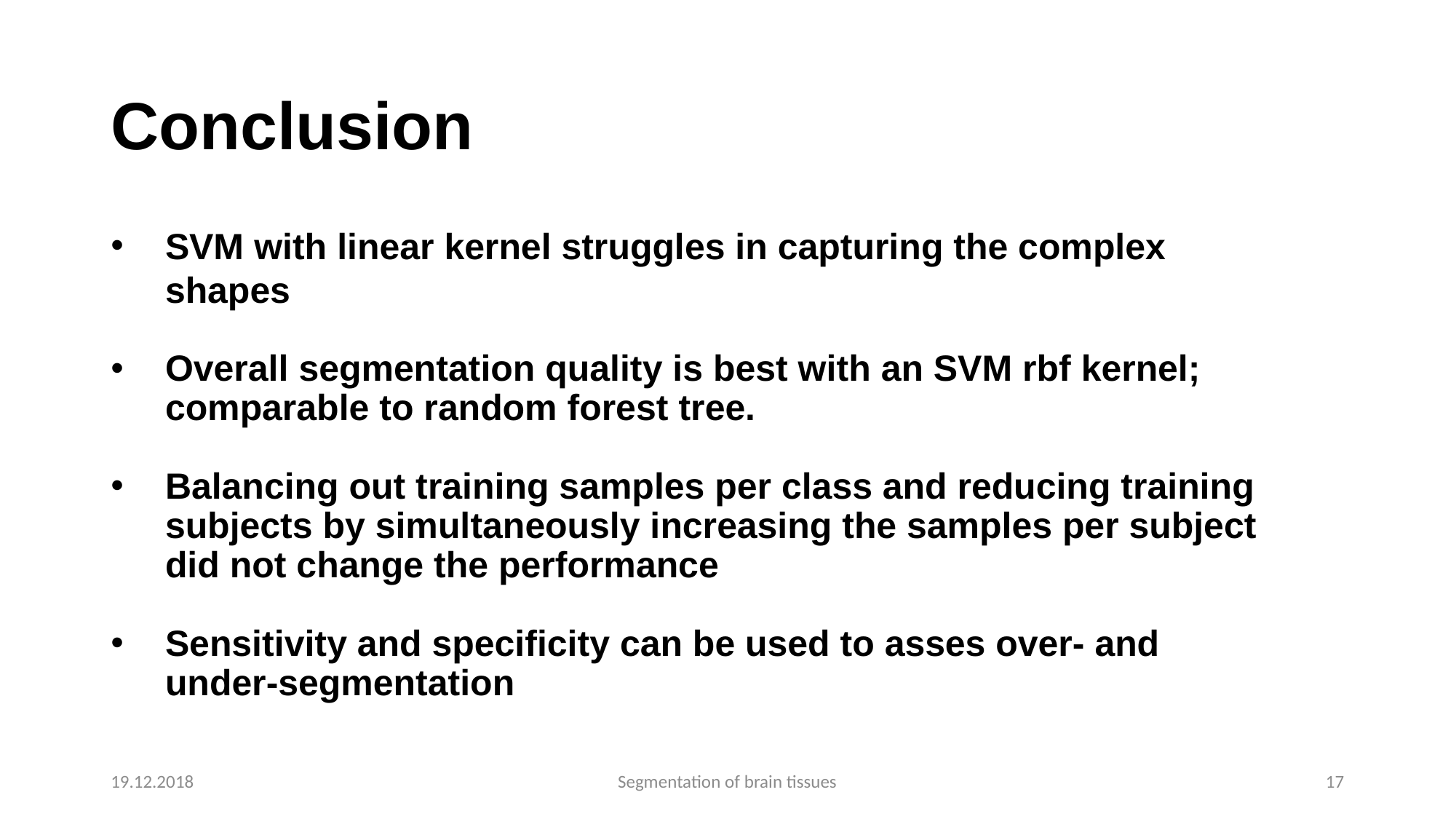

Conclusion

SVM with linear kernel struggles in capturing the complex shapes

Overall segmentation quality is best with an SVM rbf kernel; comparable to random forest tree.

Balancing out training samples per class and reducing training subjects by simultaneously increasing the samples per subject did not change the performance

Sensitivity and specificity can be used to asses over- and under-segmentation

19.12.2018
Segmentation of brain tissues
17